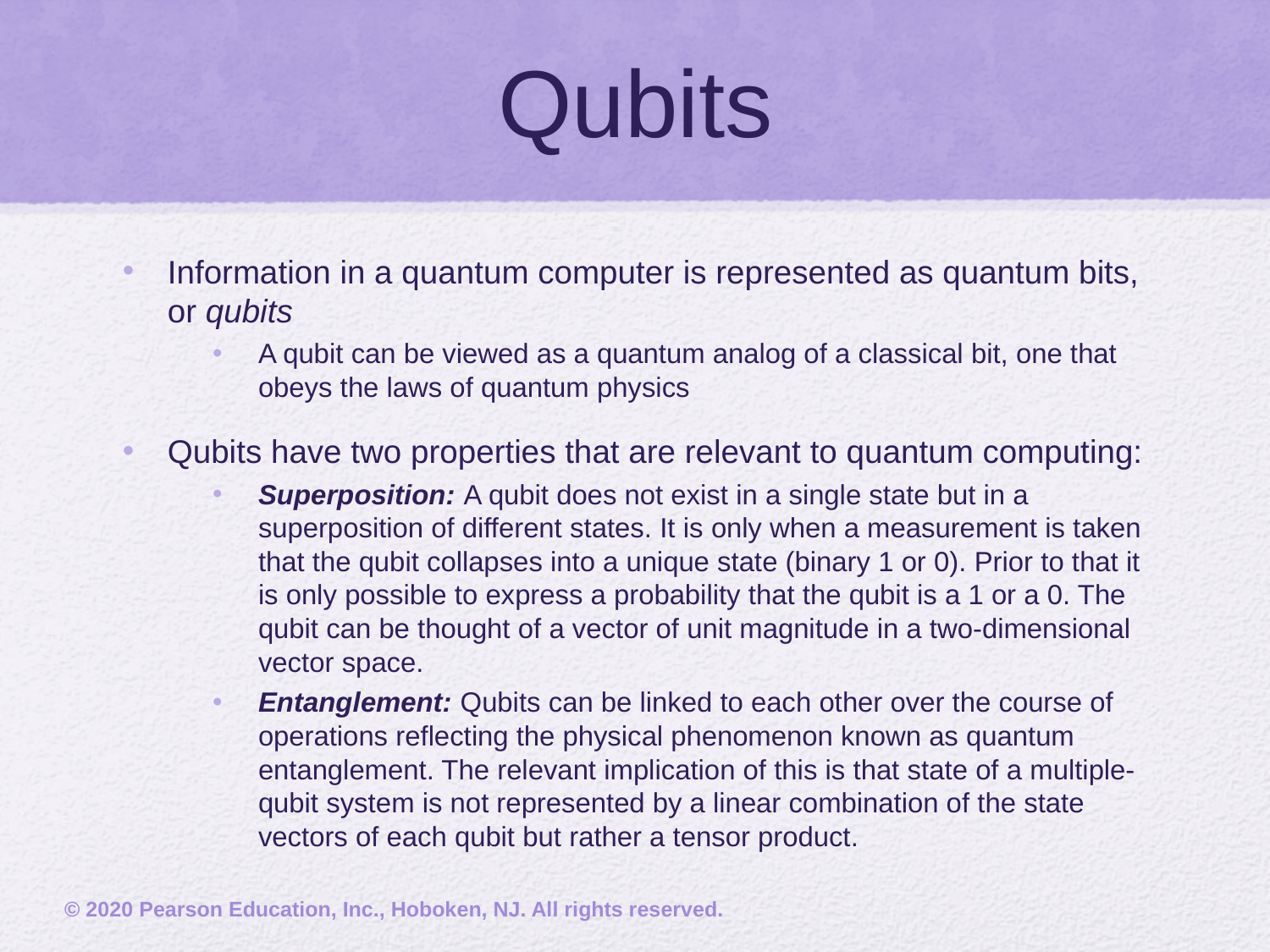

# Qubits
Information in a quantum computer is represented as quantum bits, or qubits
A qubit can be viewed as a quantum analog of a classical bit, one that obeys the laws of quantum physics
Qubits have two properties that are relevant to quantum computing:
Superposition: A qubit does not exist in a single state but in a superposition of different states. It is only when a measurement is taken that the qubit collapses into a unique state (binary 1 or 0). Prior to that it is only possible to express a probability that the qubit is a 1 or a 0. The qubit can be thought of a vector of unit magnitude in a two-dimensional vector space.
Entanglement: Qubits can be linked to each other over the course of operations reflecting the physical phenomenon known as quantum entanglement. The relevant implication of this is that state of a multiple-qubit system is not represented by a linear combination of the state vectors of each qubit but rather a tensor product.

© 2020 Pearson Education, Inc., Hoboken, NJ. All rights reserved.